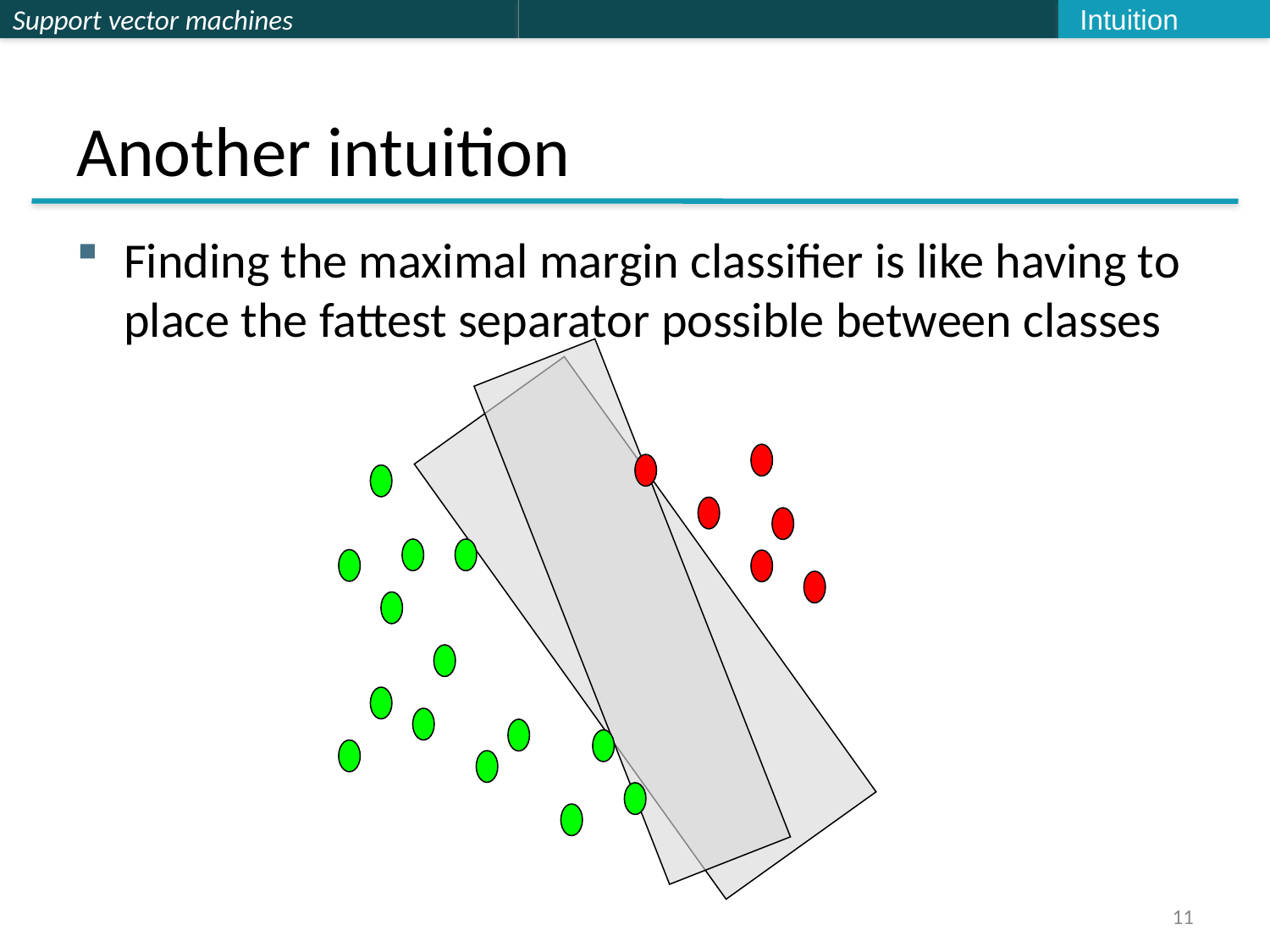

Intuition
# Another intuition
Finding the maximal margin classifier is like having to place the fattest separator possible between classes

11